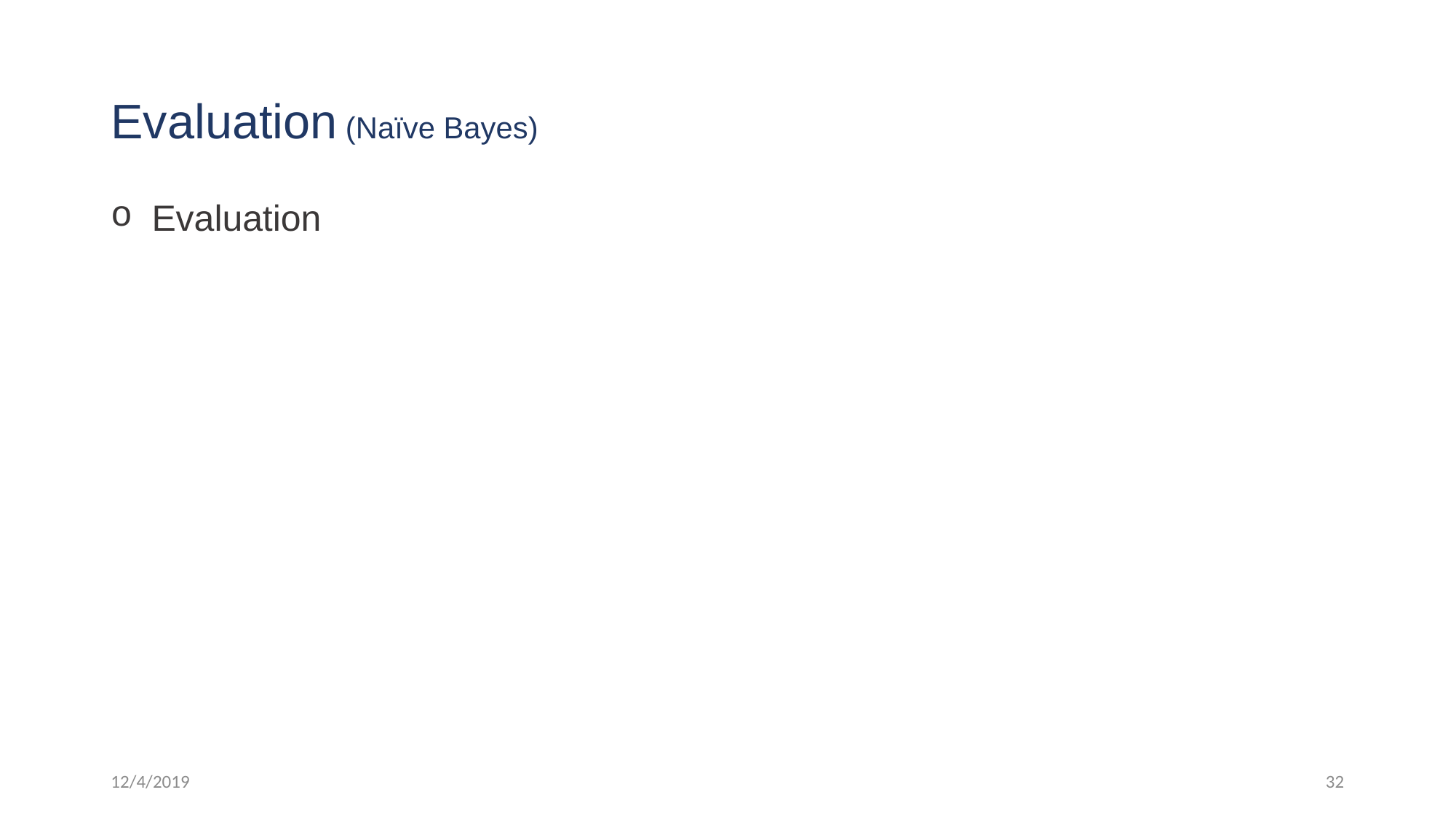

# Evaluation (Naïve Bayes)
Evaluation
12/4/2019
32